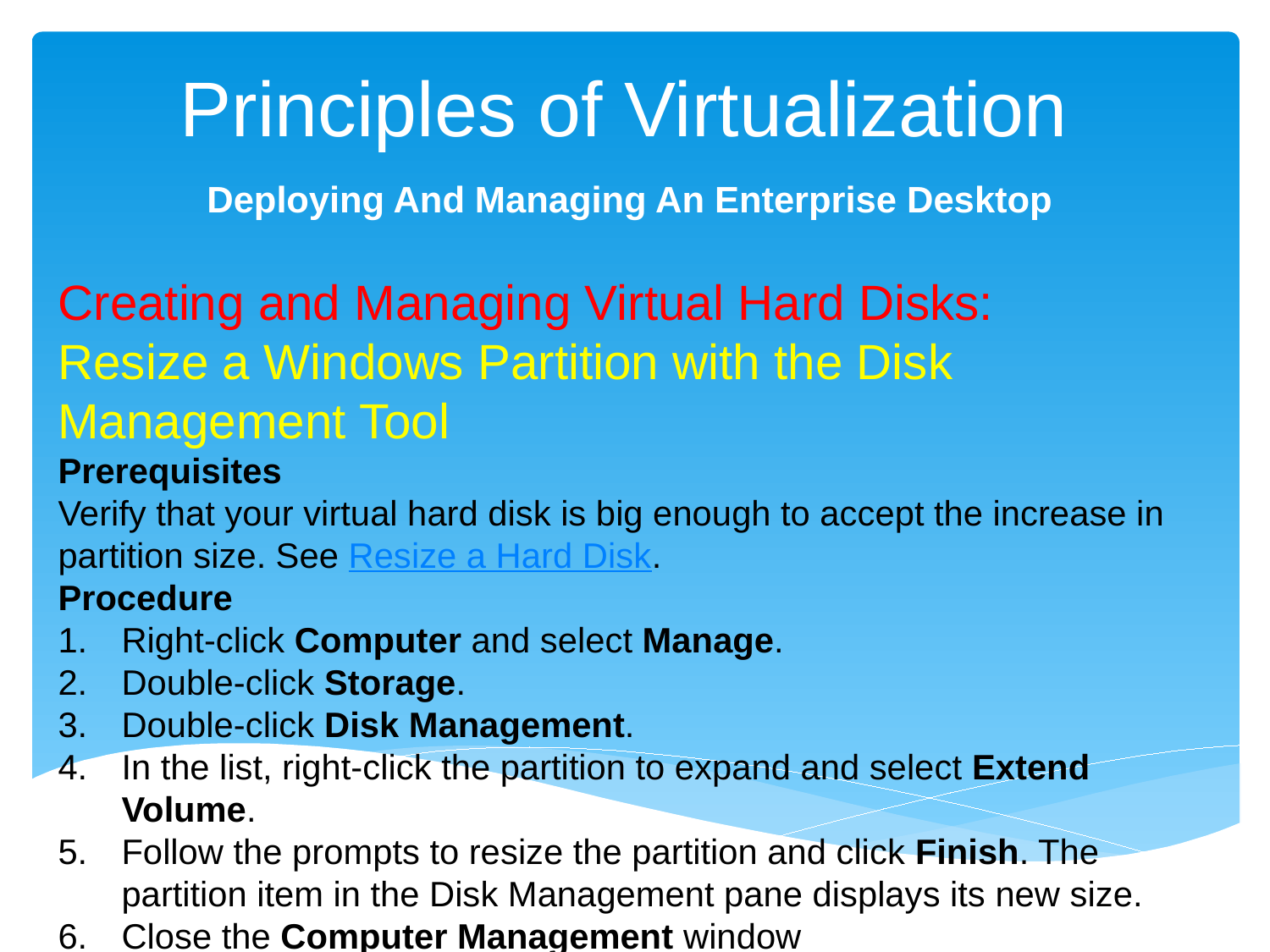

# Principles of Virtualization
Deploying And Managing An Enterprise Desktop
Creating and Managing Virtual Hard Disks:
Resize a Windows Partition with the Disk Management Tool
Prerequisites
Verify that your virtual hard disk is big enough to accept the increase in partition size. See Resize a Hard Disk.
Procedure
Right-click Computer and select Manage.
Double-click Storage.
Double-click Disk Management.
In the list, right-click the partition to expand and select Extend Volume.
Follow the prompts to resize the partition and click Finish. The partition item in the Disk Management pane displays its new size.
Close the Computer Management window